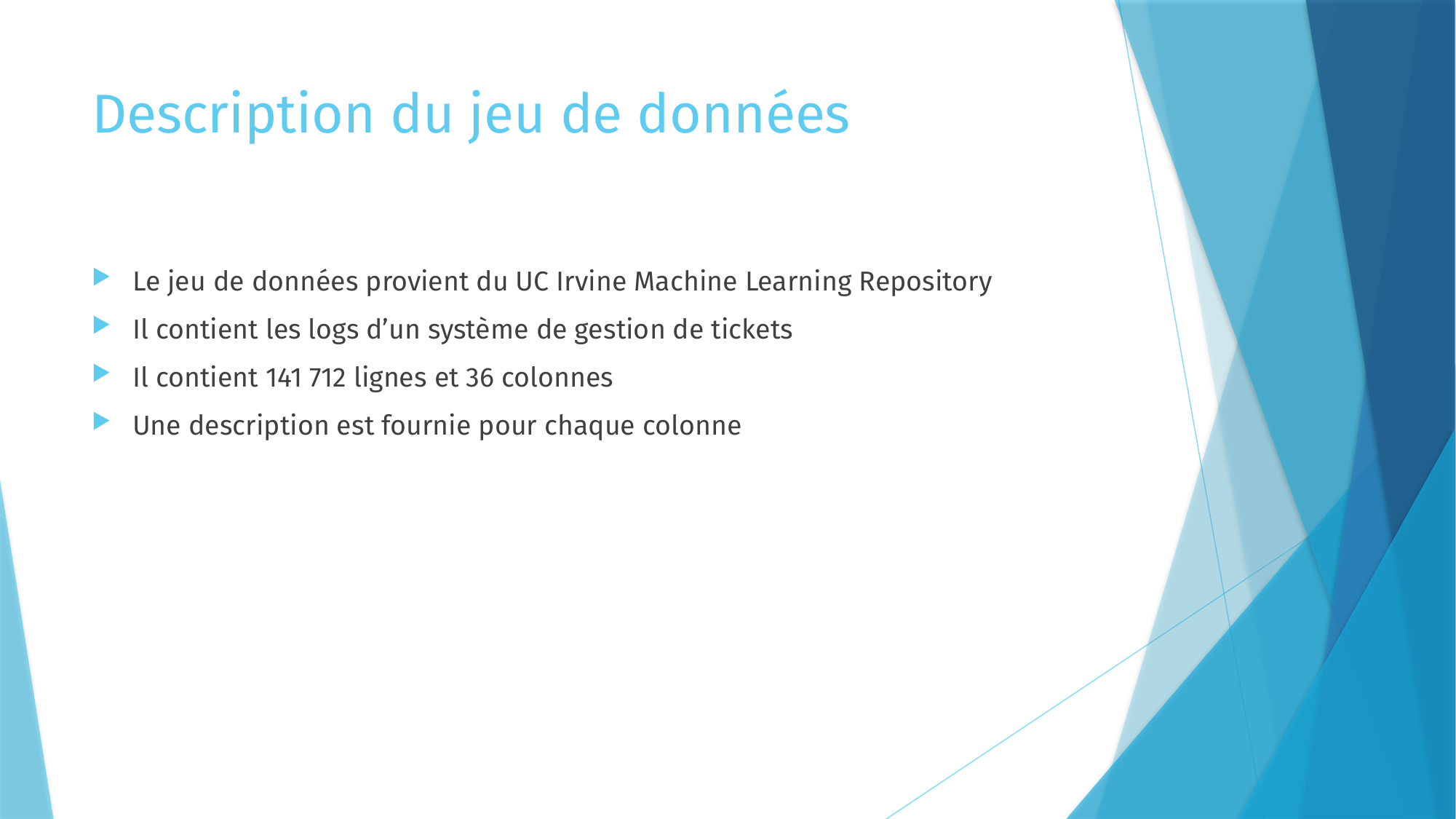

# Description du jeu de données
Le jeu de données provient du UC Irvine Machine Learning Repository
Il contient les logs d’un système de gestion de tickets
Il contient 141 712 lignes et 36 colonnes
Une description est fournie pour chaque colonne